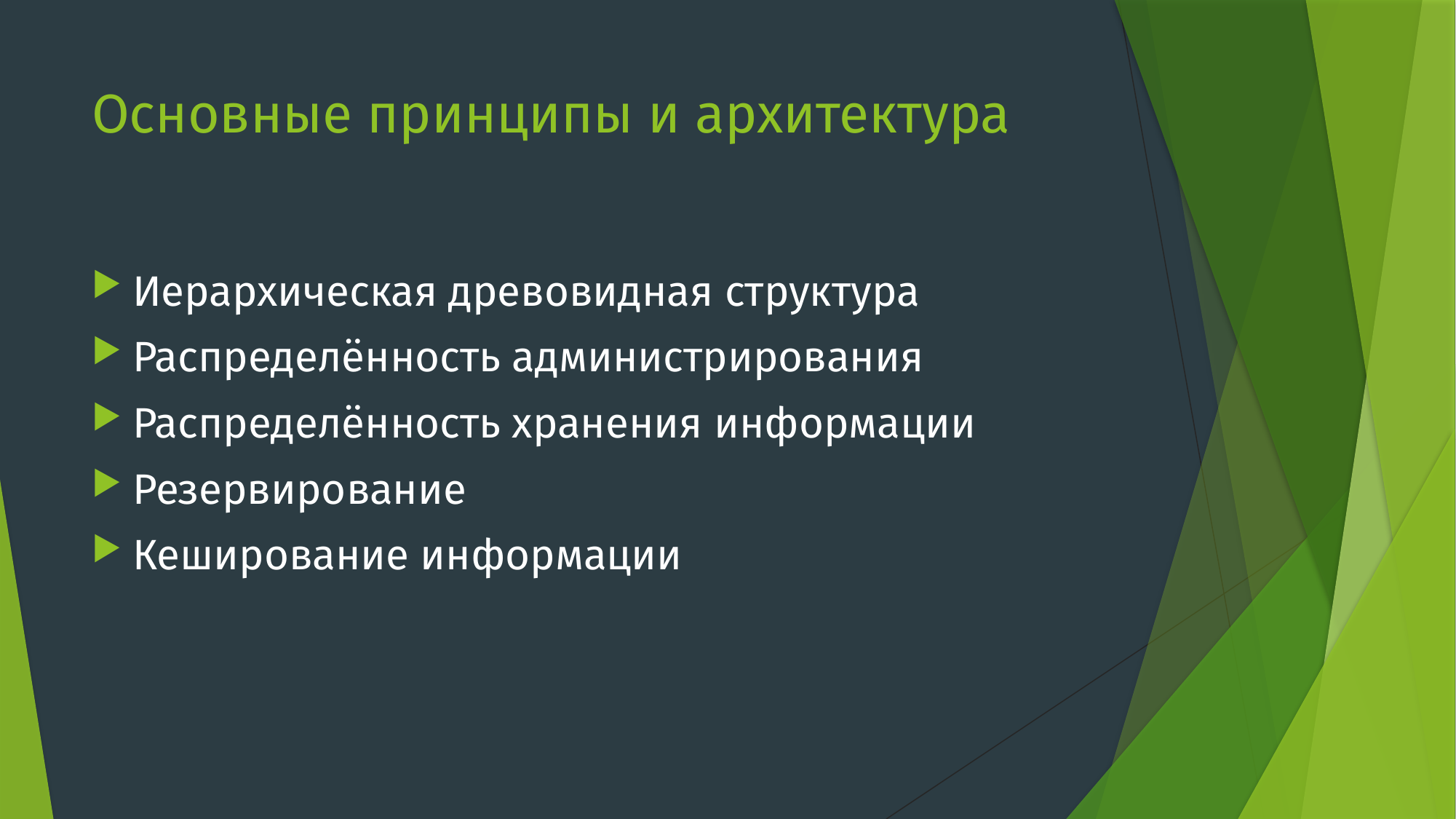

# Основные принципы и архитектура
Иерархическая древовидная структура
Распределённость администрирования
Распределённость хранения информации
Резервирование
Кеширование информации